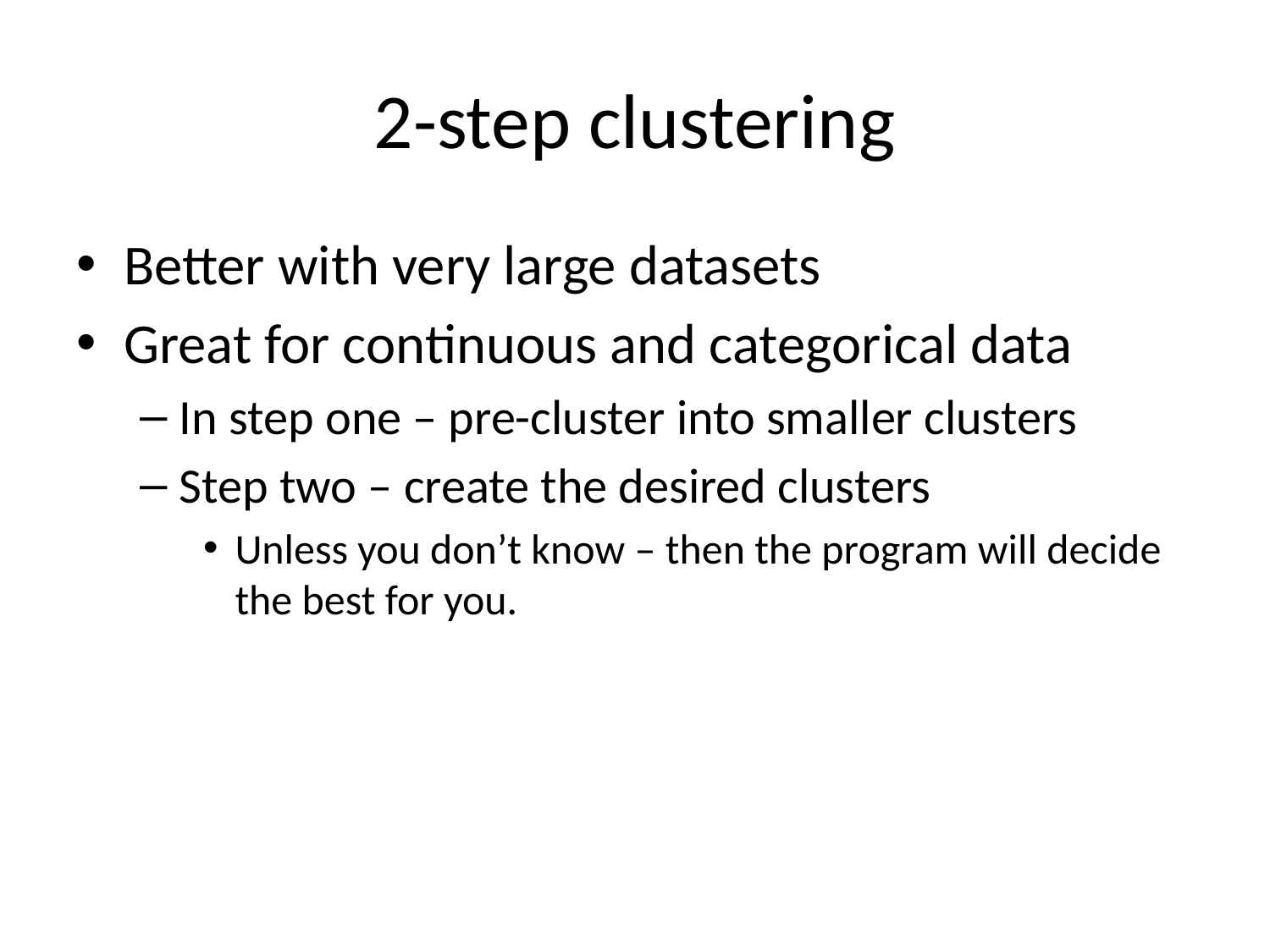

# 2-step clustering
Better with very large datasets
Great for continuous and categorical data
In step one – pre-cluster into smaller clusters
Step two – create the desired clusters
Unless you don’t know – then the program will decide the best for you.